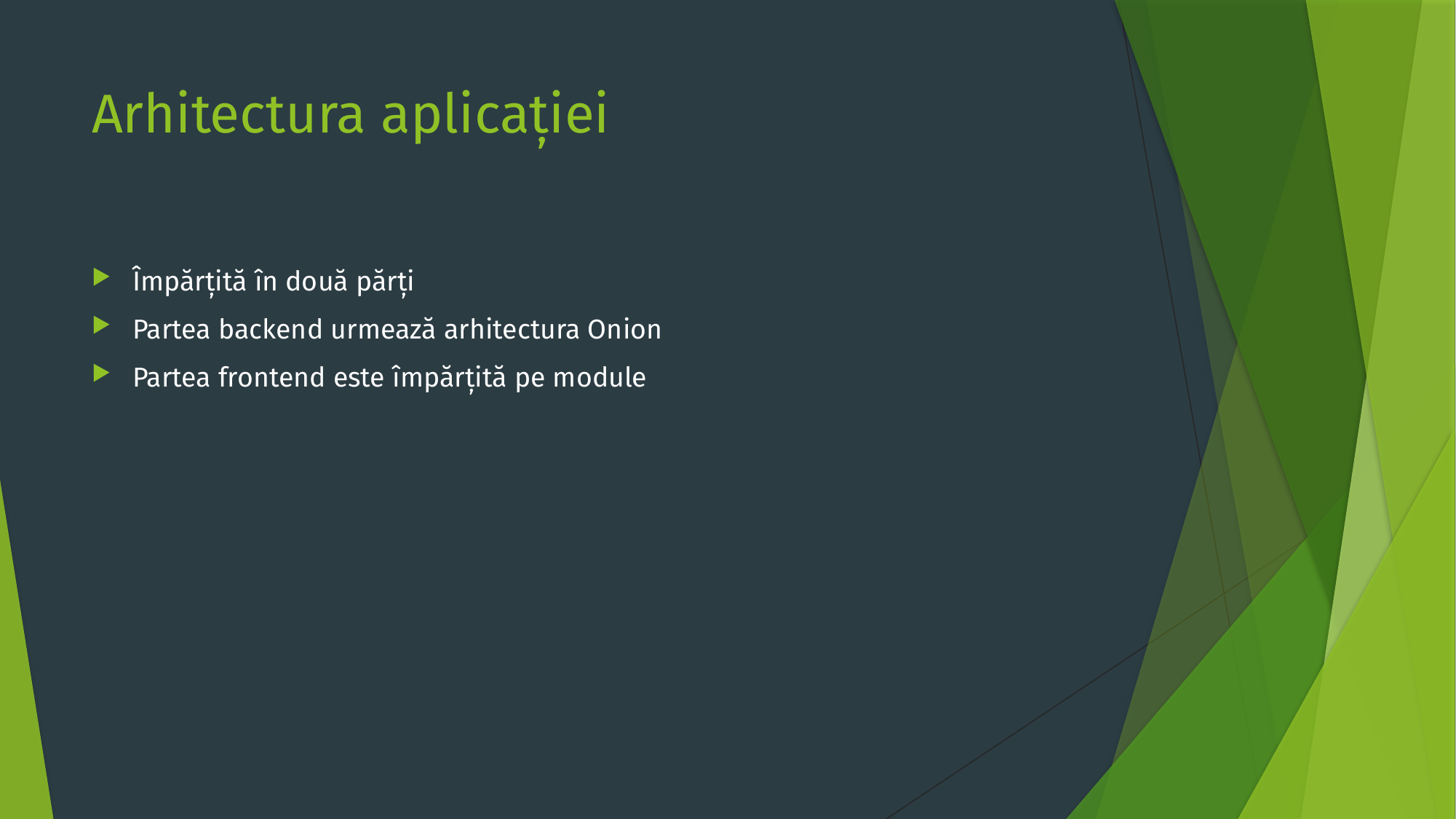

# Arhitectura aplicației
Împărțită în două părți
Partea backend urmează arhitectura Onion
Partea frontend este împărțită pe module